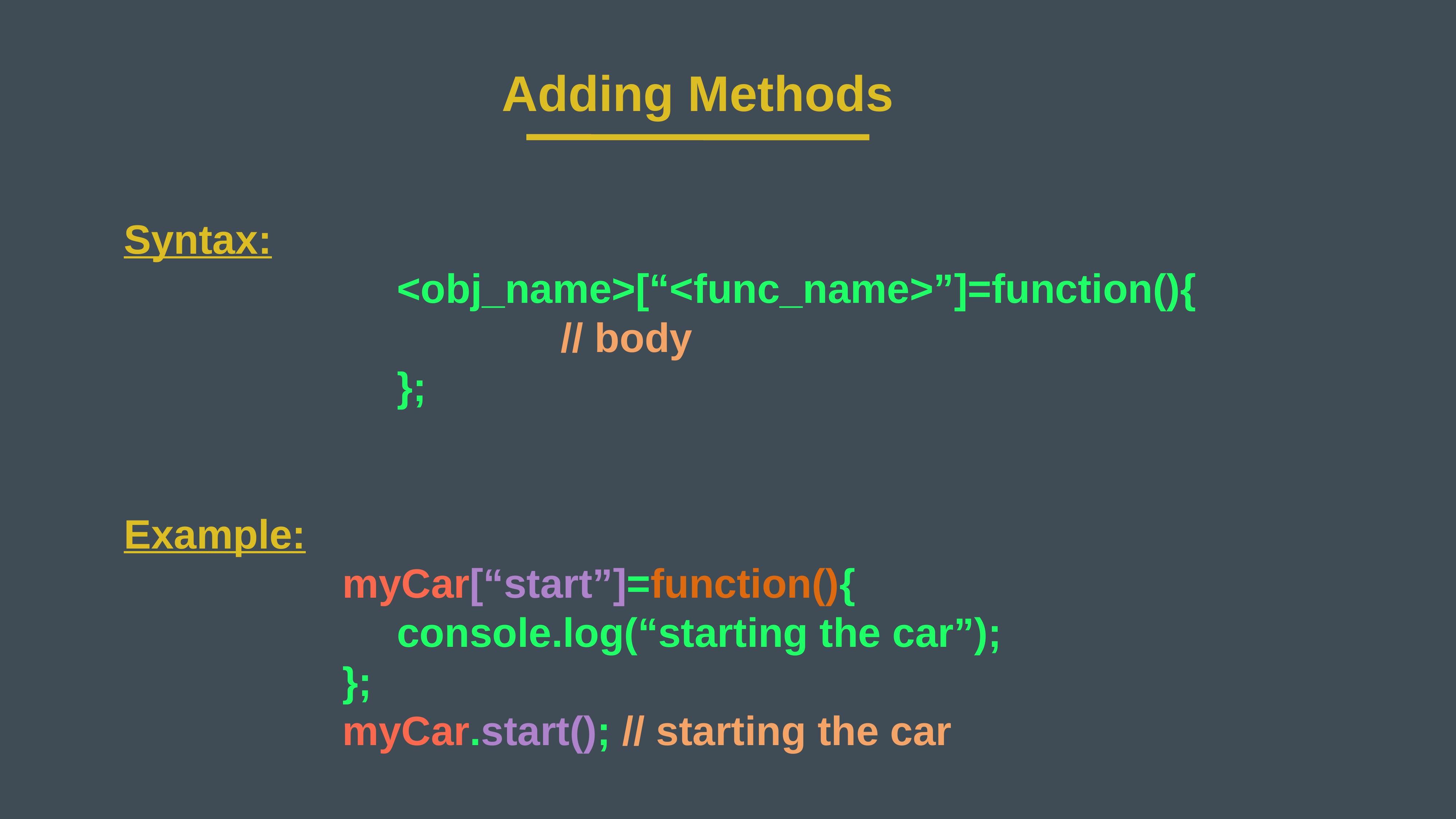

Adding Methods
Syntax:
					<obj_name>[“<func_name>”]=function(){
								// body
					};

Example:
				myCar[“start”]=function(){
					console.log(“starting the car”);
				};
				myCar.start(); // starting the car